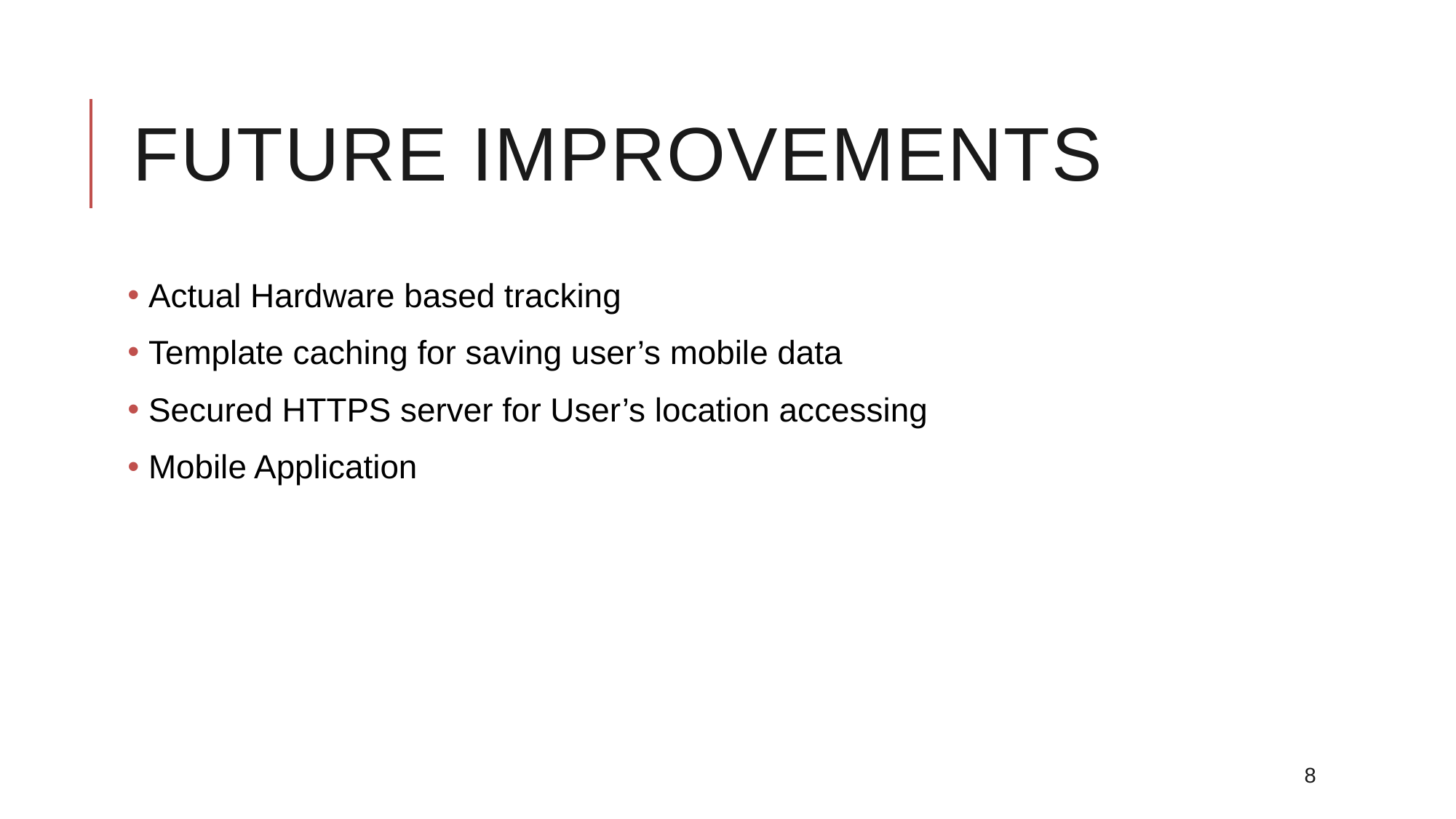

# FUTURE Improvements
 Actual Hardware based tracking
 Template caching for saving user’s mobile data
 Secured HTTPS server for User’s location accessing
 Mobile Application
8